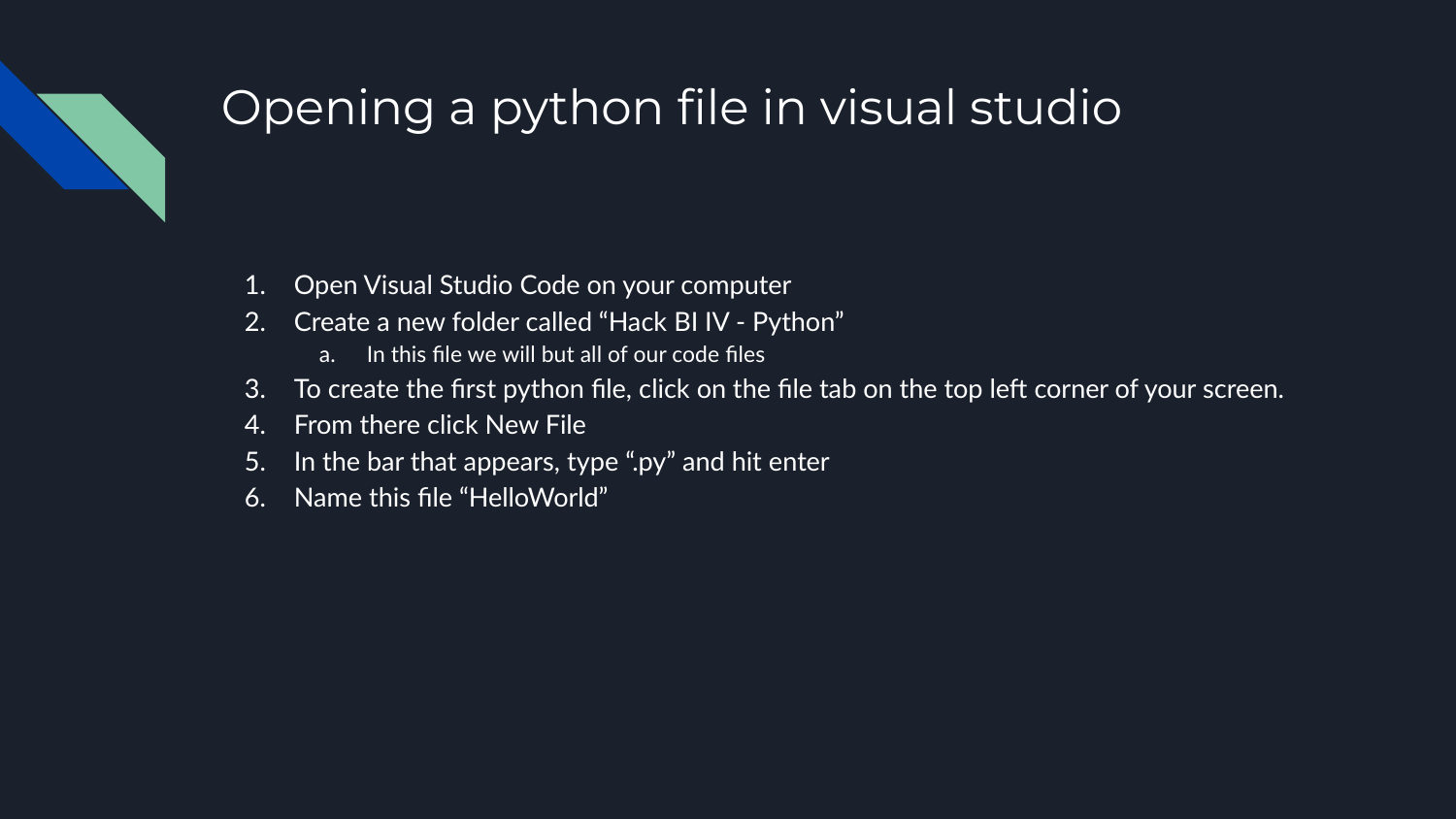

# Opening a python file in visual studio

Open Visual Studio Code on your computer
Create a new folder called “Hack BI IV - Python”
In this file we will but all of our code files
To create the first python file, click on the file tab on the top left corner of your screen.
From there click New File
In the bar that appears, type “.py” and hit enter
Name this file “HelloWorld”